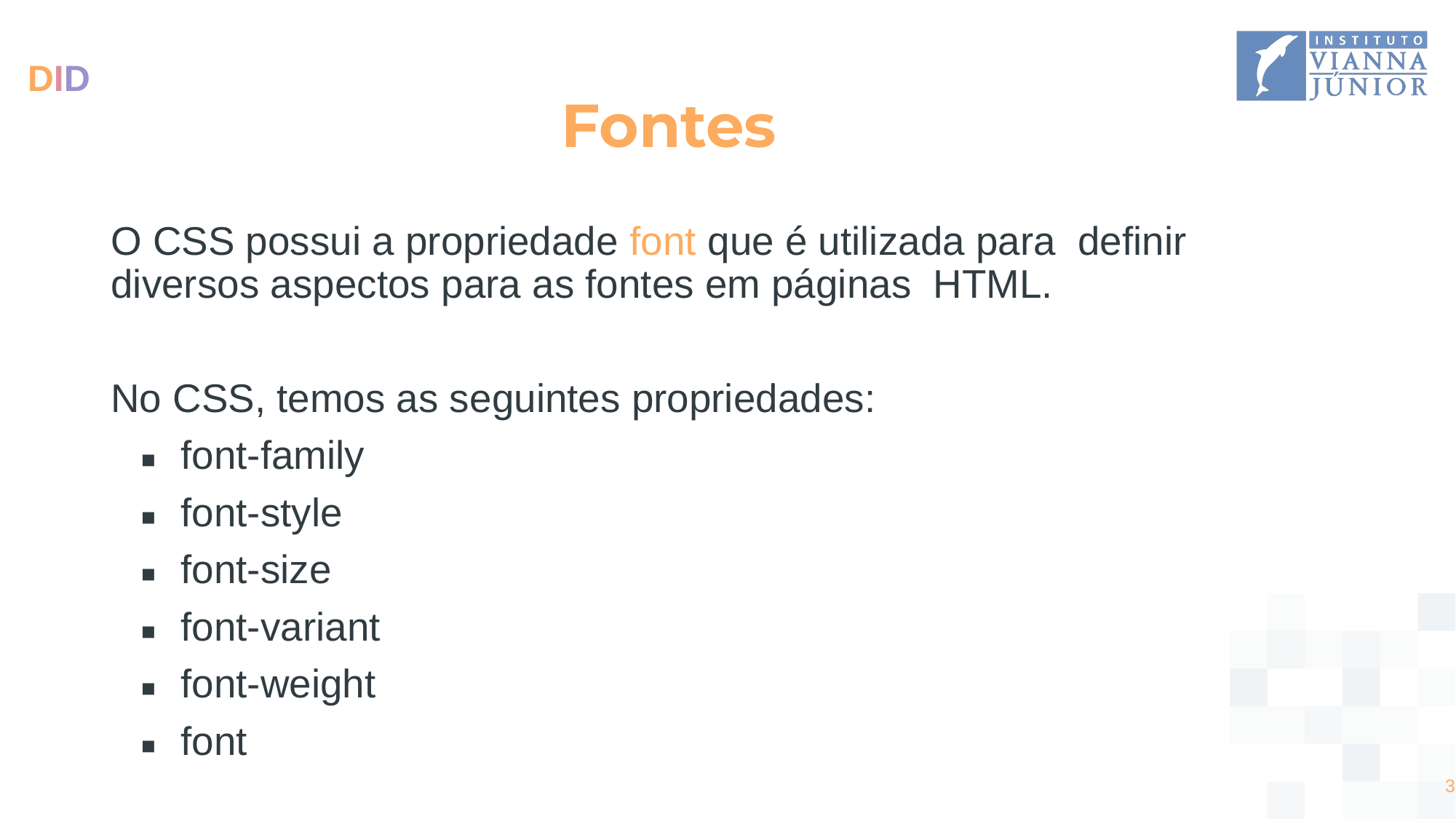

# Fontes
O CSS possui a propriedade font que é utilizada para  definir diversos aspectos para as fontes em páginas  HTML.

No CSS, temos as seguintes propriedades:
font-family
font-style
font-size
font-variant
font-weight
font

3